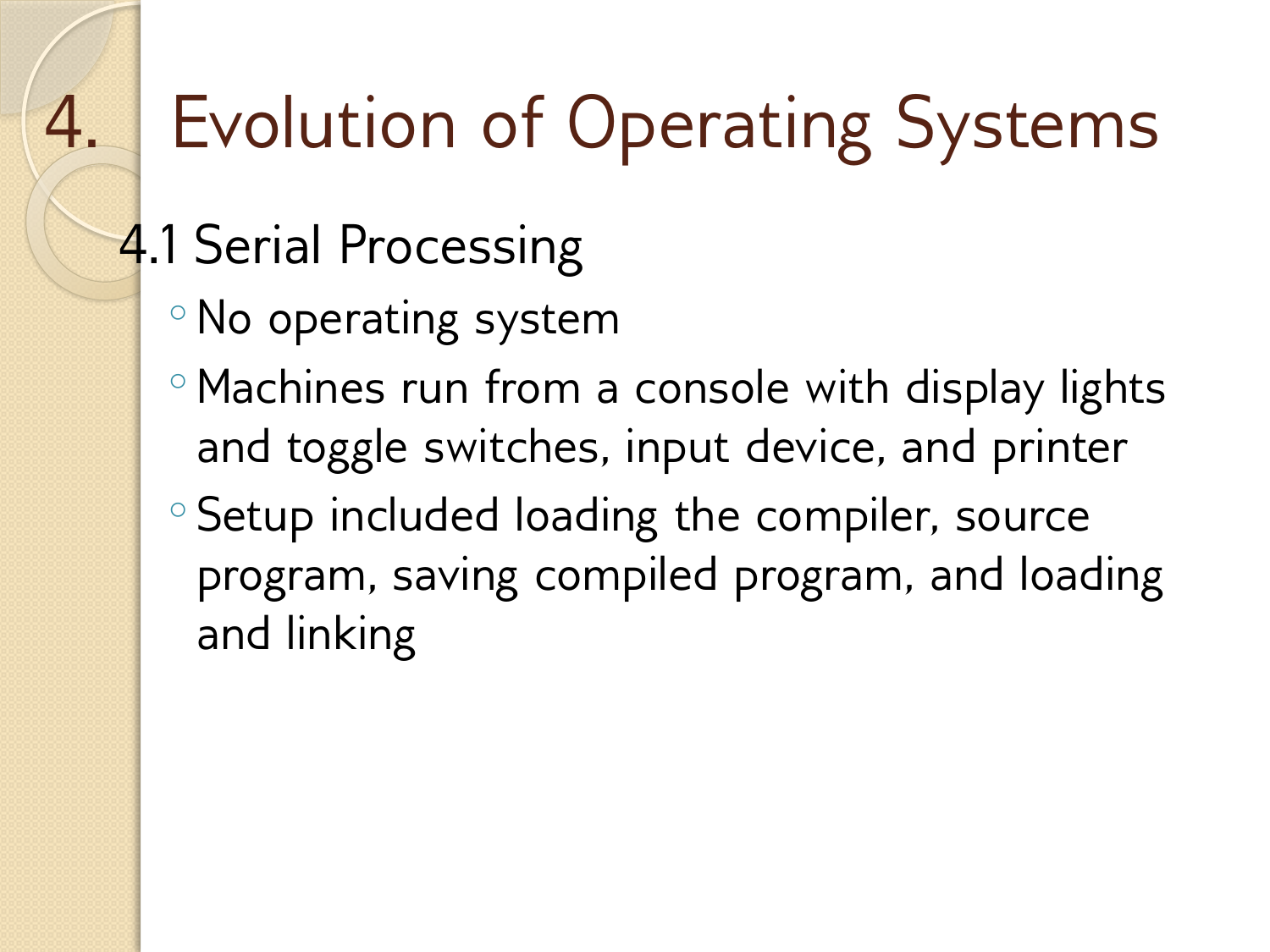

# 4.	Evolution of Operating Systems
4.1 Serial Processing
No operating system
Machines run from a console with display lights and toggle switches, input device, and printer
Setup included loading the compiler, source program, saving compiled program, and loading and linking